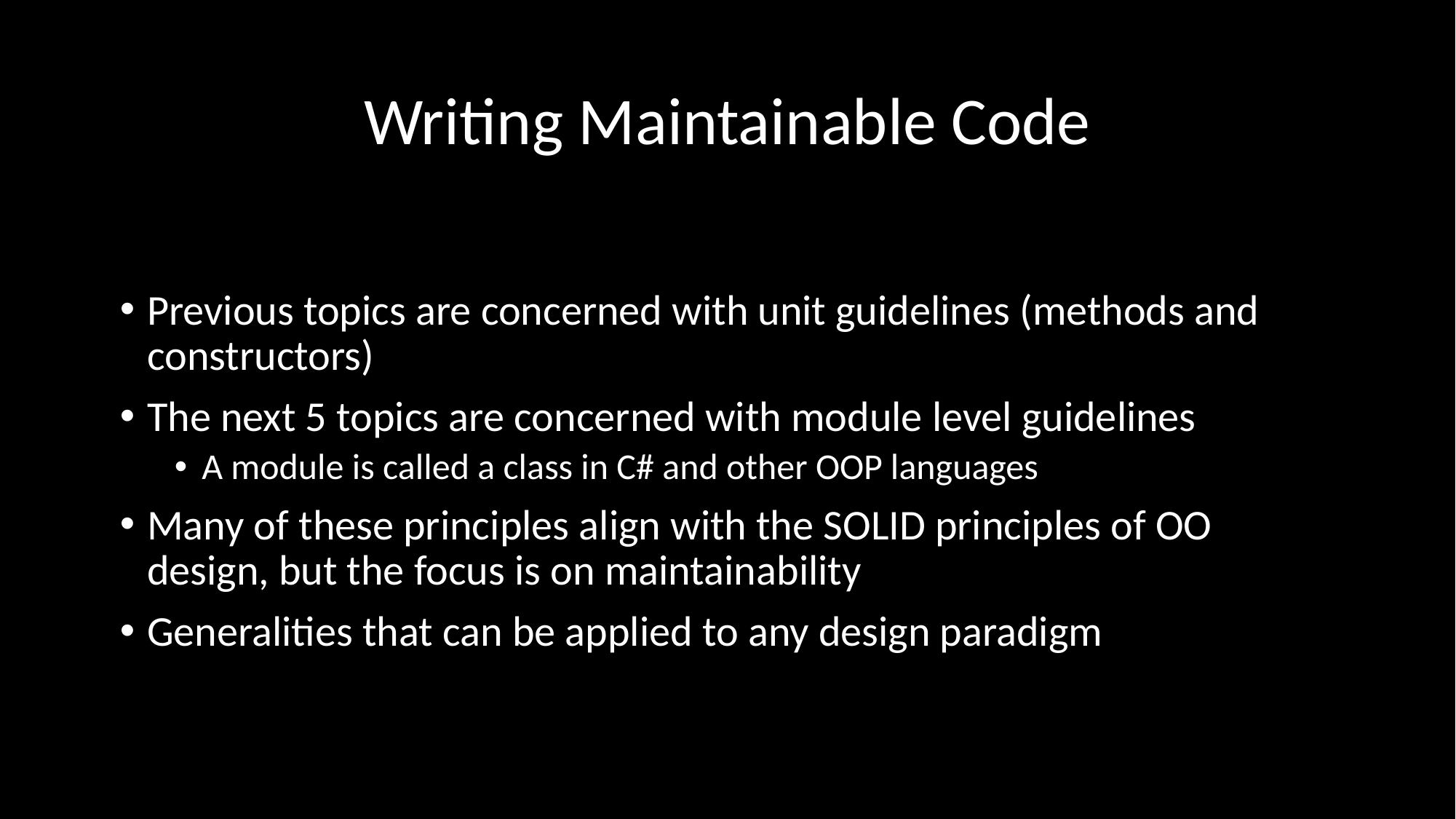

# Writing Maintainable Code
Previous topics are concerned with unit guidelines (methods and constructors)
The next 5 topics are concerned with module level guidelines
A module is called a class in C# and other OOP languages
Many of these principles align with the SOLID principles of OO design, but the focus is on maintainability
Generalities that can be applied to any design paradigm